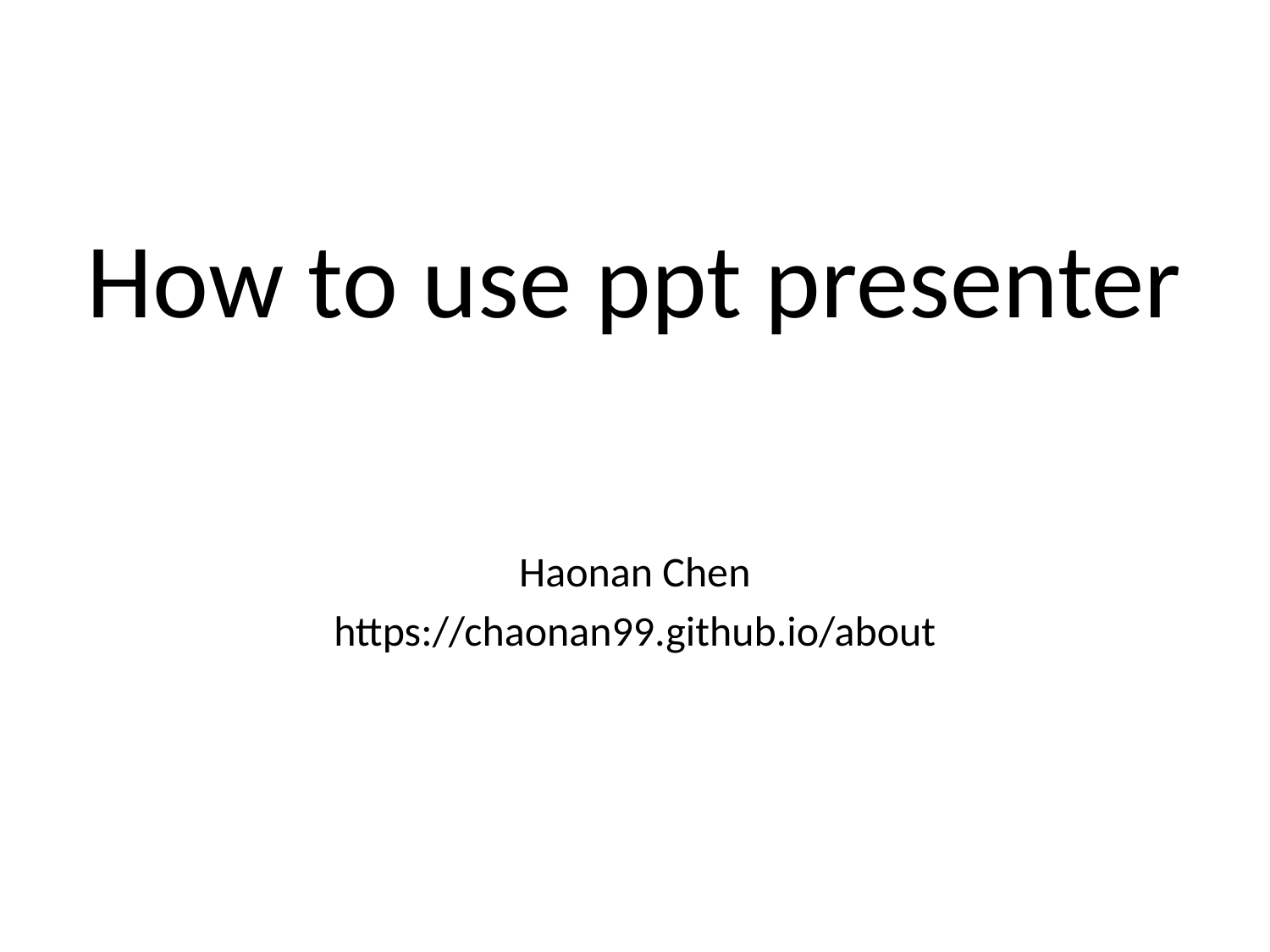

# How to use ppt presenter
Haonan Chen
https://chaonan99.github.io/about